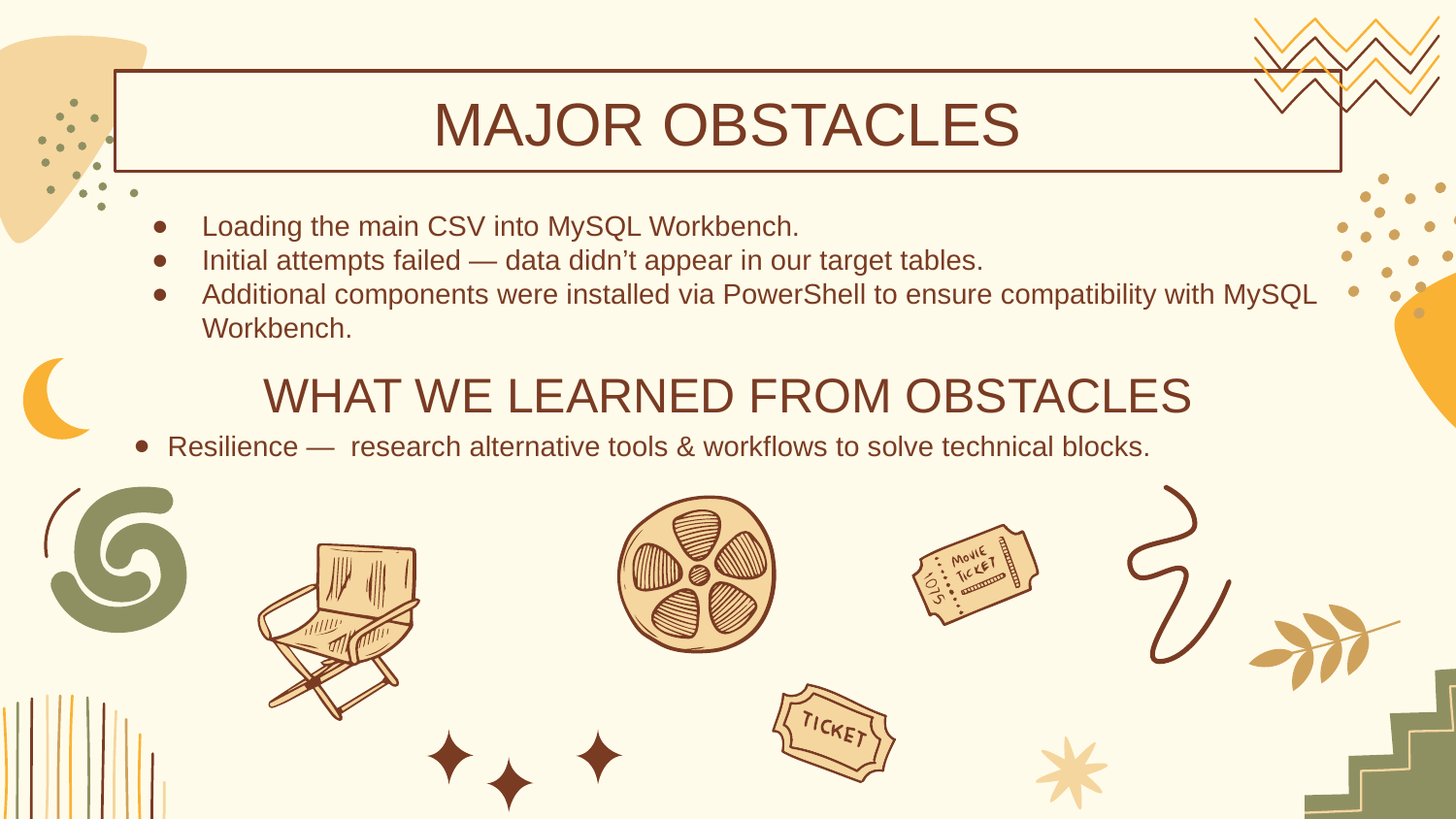

# MAJOR OBSTACLES
Loading the main CSV into MySQL Workbench.
Initial attempts failed — data didn’t appear in our target tables.
Additional components were installed via PowerShell to ensure compatibility with MySQL Workbench.
WHAT WE LEARNED FROM OBSTACLES
Resilience —  research alternative tools & workflows to solve technical blocks.